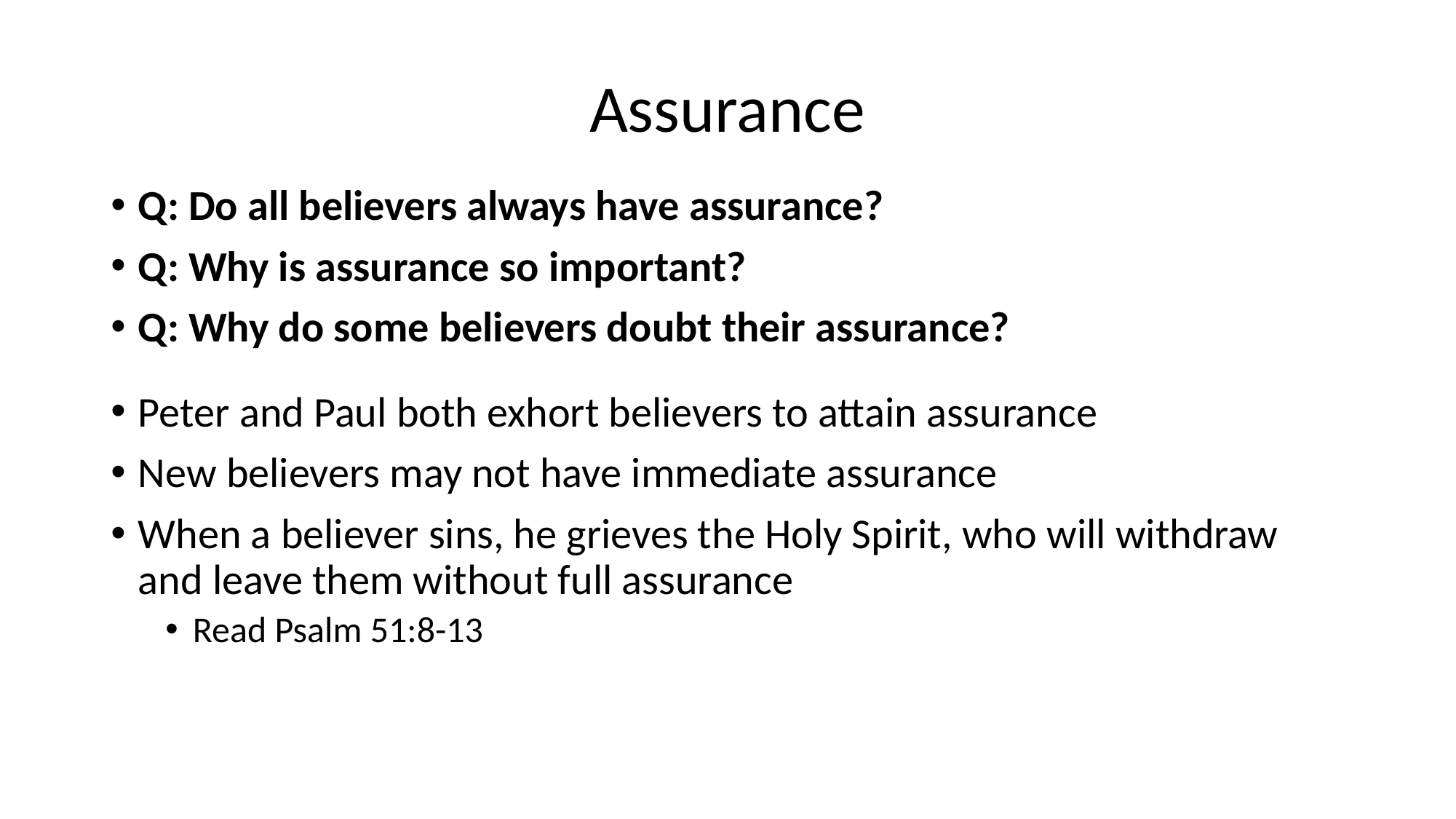

# Assurance
Q: Do all believers always have assurance?
Q: Why is assurance so important?
Q: Why do some believers doubt their assurance?
Peter and Paul both exhort believers to attain assurance
New believers may not have immediate assurance
When a believer sins, he grieves the Holy Spirit, who will withdraw and leave them without full assurance
Read Psalm 51:8-13